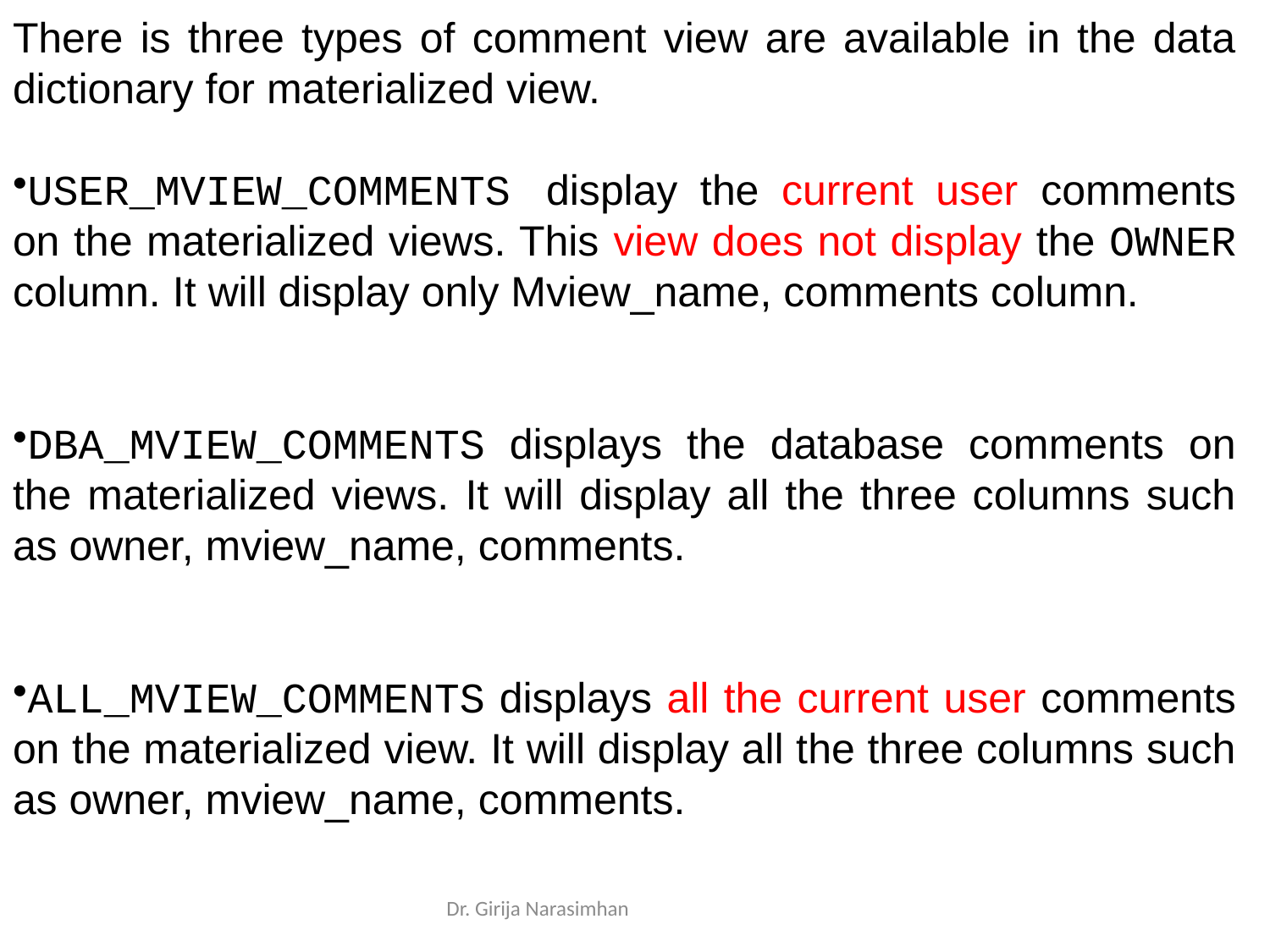

There is three types of comment view are available in the data dictionary for materialized view.

USER_MVIEW_COMMENTS display the current user comments on the materialized views. This view does not display the OWNER column. It will display only Mview_name, comments column.

DBA_MVIEW_COMMENTS displays the database comments on the materialized views. It will display all the three columns such as owner, mview_name, comments.

ALL_MVIEW_COMMENTS displays all the current user comments on the materialized view. It will display all the three columns such as owner, mview_name, comments.
Dr. Girija Narasimhan